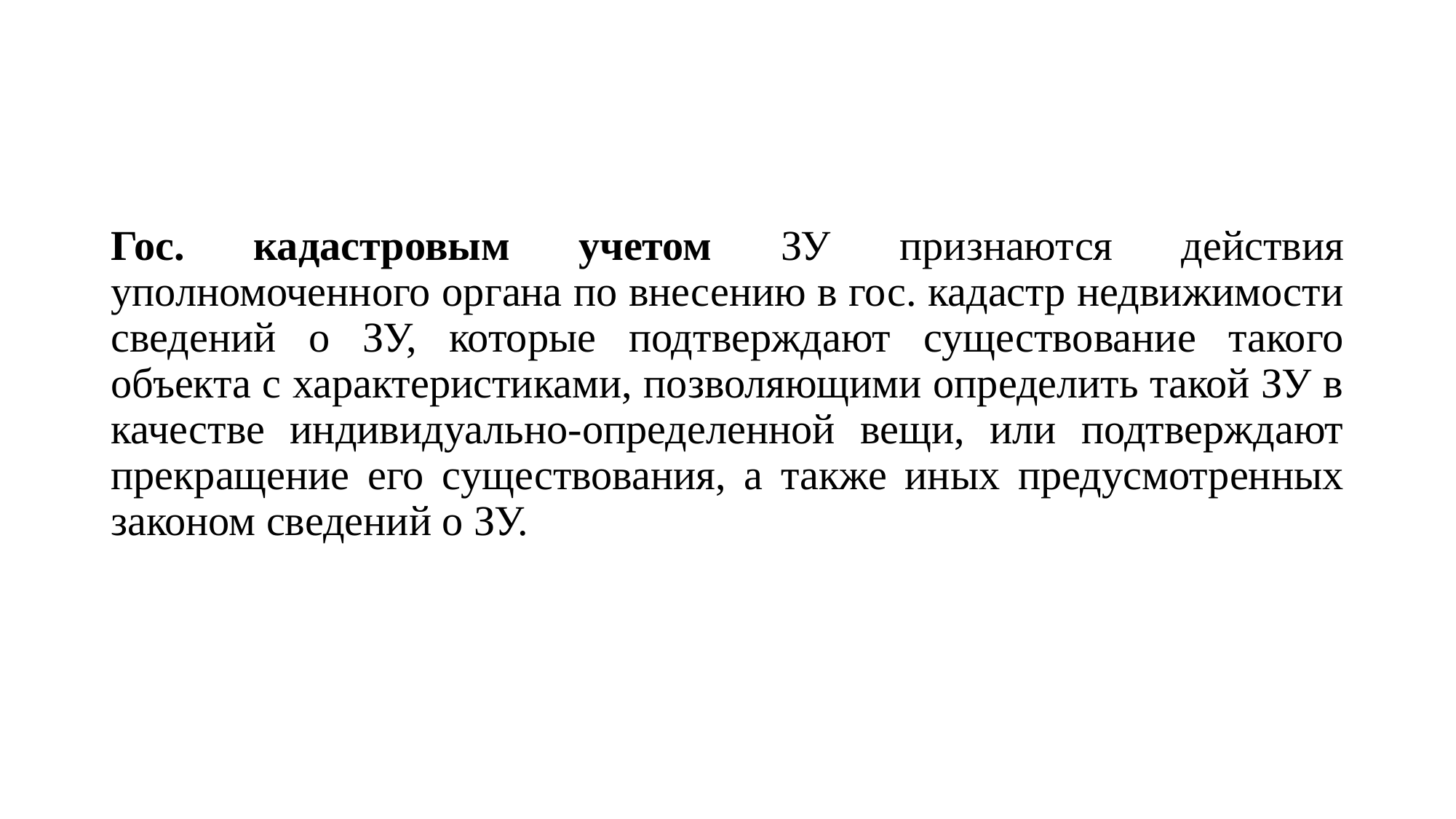

#
Гос. кадастровым учетом ЗУ признаются действия уполномоченного органа по внесению в гос. кадастр недвижимости сведений о ЗУ, которые подтверждают существование такого объекта с характеристиками, позволяющими определить такой ЗУ в качестве индивидуально-определенной вещи, или подтверждают прекращение его существования, а также иных предусмотренных законом сведений о ЗУ.